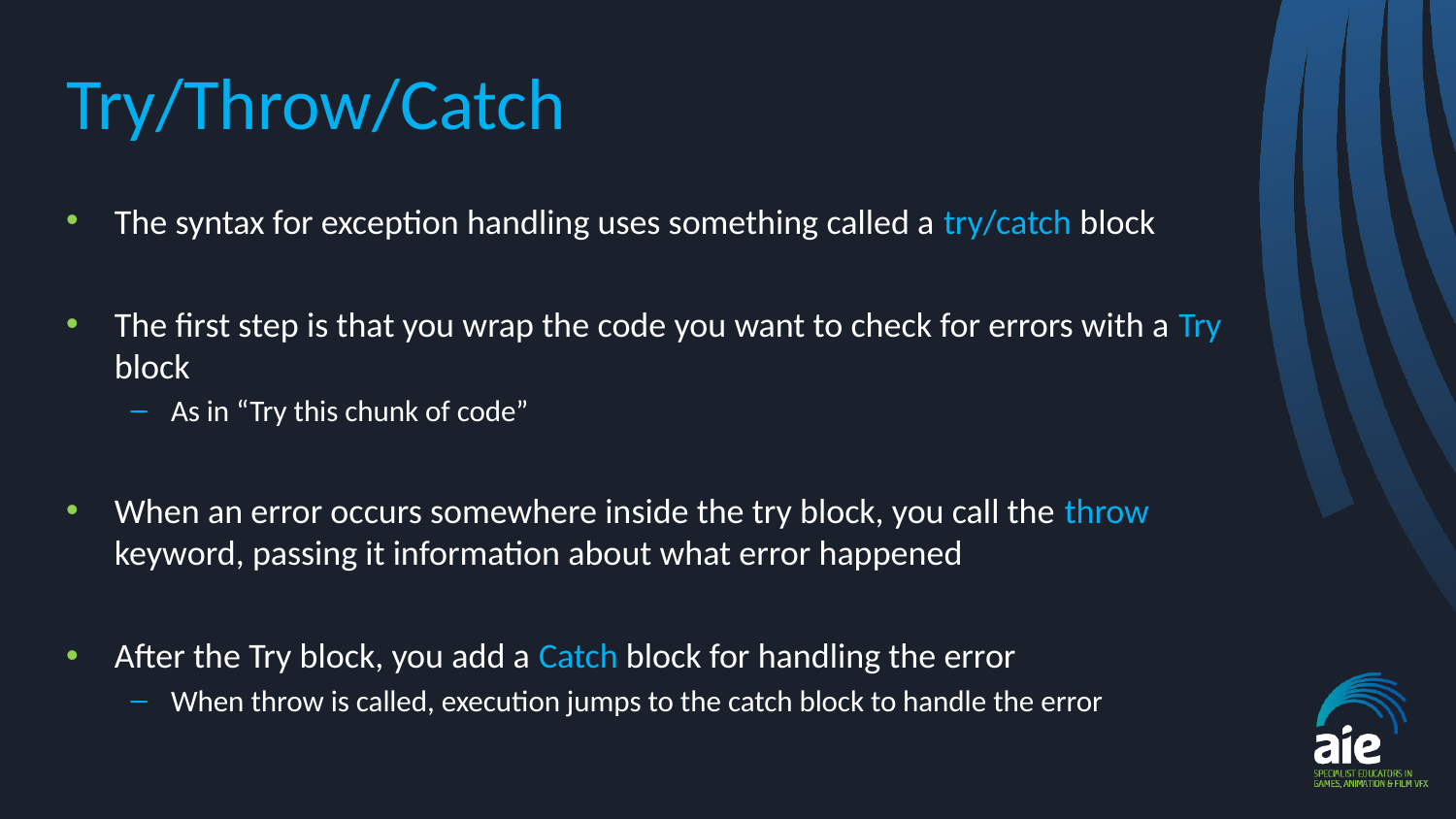

# Try/Throw/Catch
The syntax for exception handling uses something called a try/catch block

The first step is that you wrap the code you want to check for errors with a Try block
As in “Try this chunk of code”

When an error occurs somewhere inside the try block, you call the throw keyword, passing it information about what error happened

After the Try block, you add a Catch block for handling the error
When throw is called, execution jumps to the catch block to handle the error